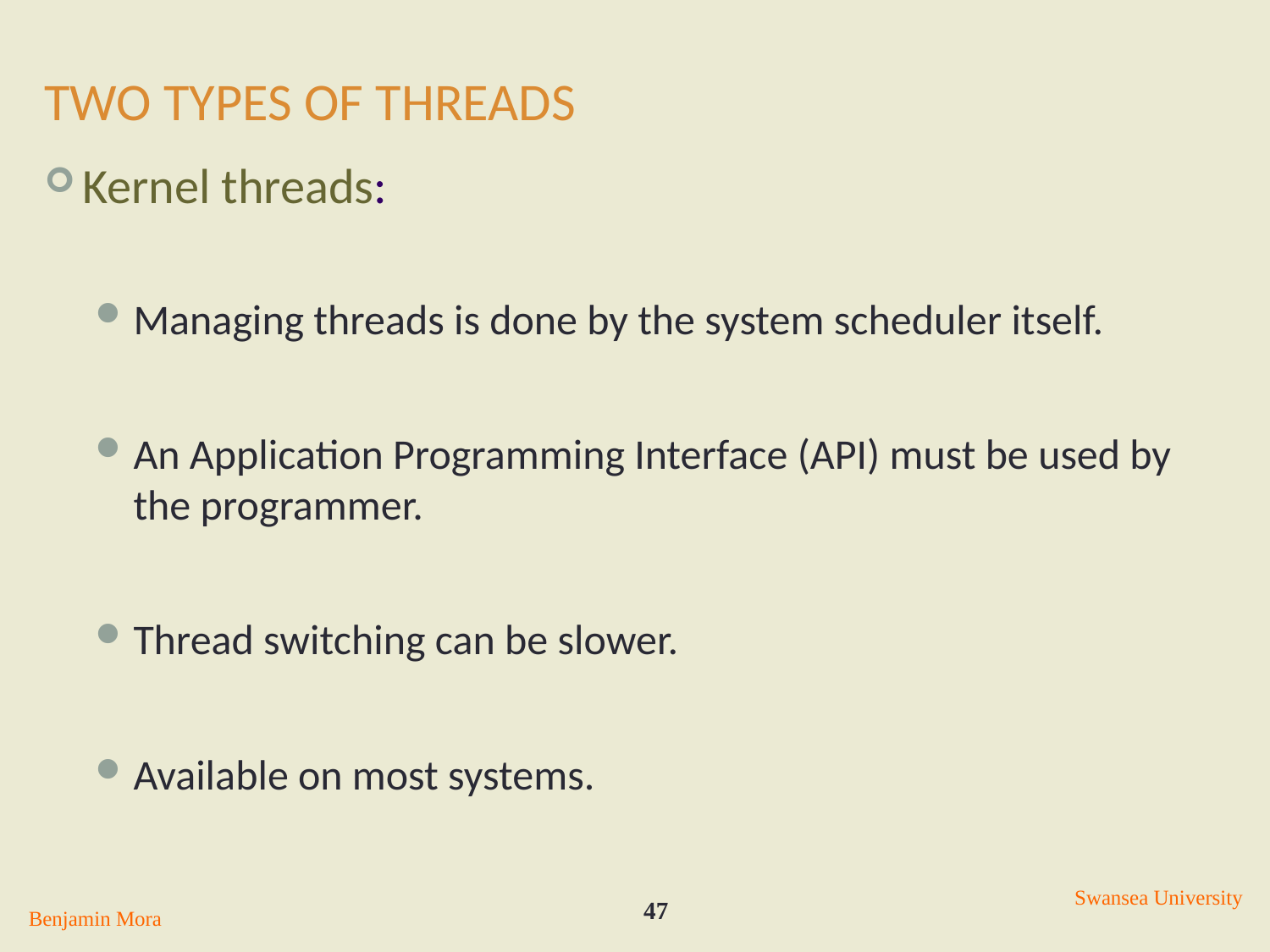

# Two Types of threads
Kernel threads:

Managing threads is done by the system scheduler itself.

An Application Programming Interface (API) must be used by the programmer.

Thread switching can be slower.

Available on most systems.
Swansea University
47
Benjamin Mora